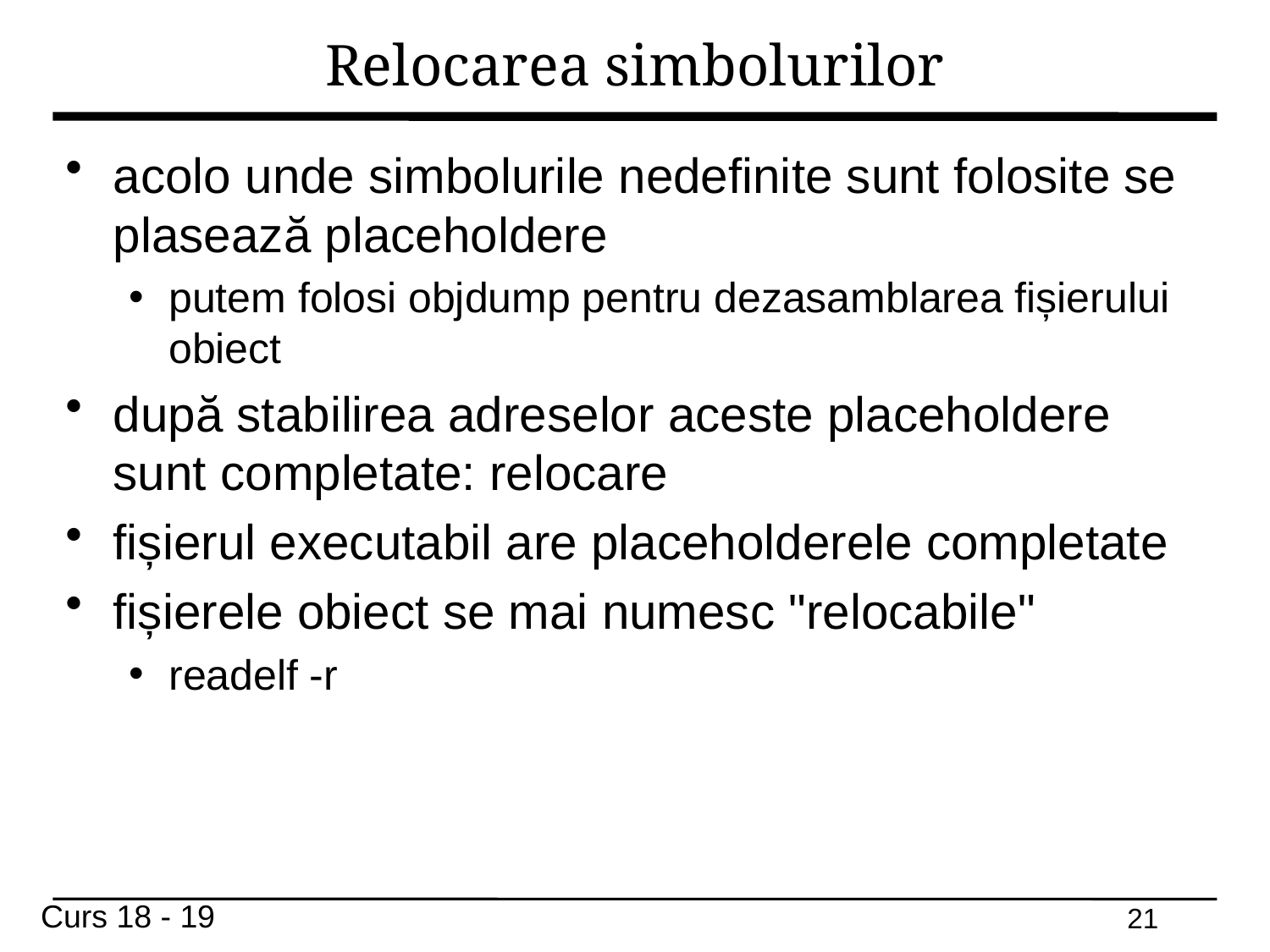

# Relocarea simbolurilor
acolo unde simbolurile nedefinite sunt folosite se plasează placeholdere
putem folosi objdump pentru dezasamblarea fișierului obiect
după stabilirea adreselor aceste placeholdere sunt completate: relocare
fișierul executabil are placeholderele completate
fișierele obiect se mai numesc "relocabile"
readelf -r